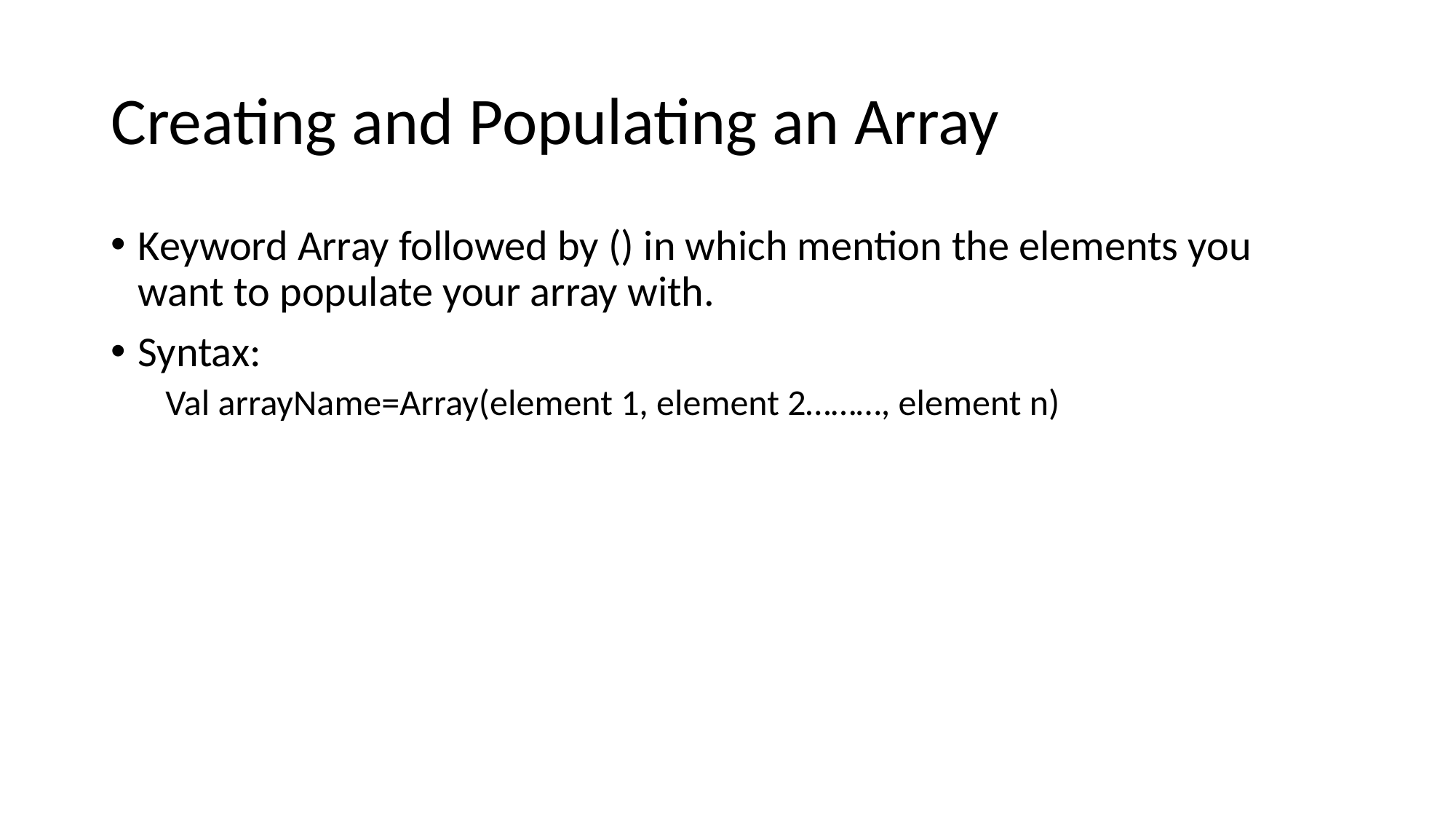

# Creating and Populating an Array
Keyword Array followed by () in which mention the elements you want to populate your array with.
Syntax:
Val arrayName=Array(element 1, element 2………, element n)